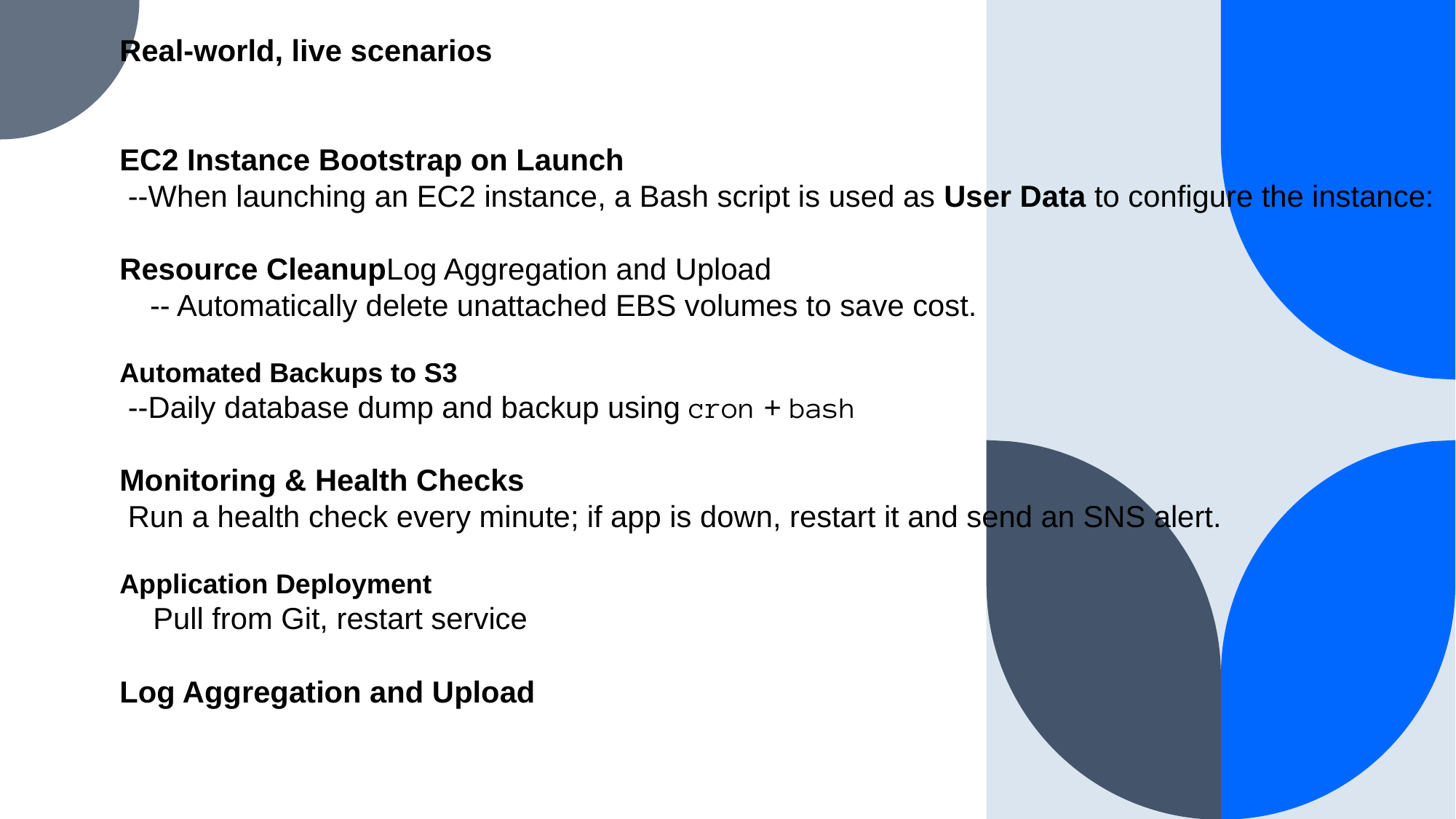

Real-world, live scenarios

EC2 Instance Bootstrap on Launch
 --When launching an EC2 instance, a Bash script is used as User Data to configure the instance:

Resource CleanupLog Aggregation and Upload
 -- Automatically delete unattached EBS volumes to save cost.

Automated Backups to S3
 --Daily database dump and backup using cron + bash

Monitoring & Health Checks
 Run a health check every minute; if app is down, restart it and send an SNS alert.

Application Deployment
    Pull from Git, restart service

Log Aggregation and Upload